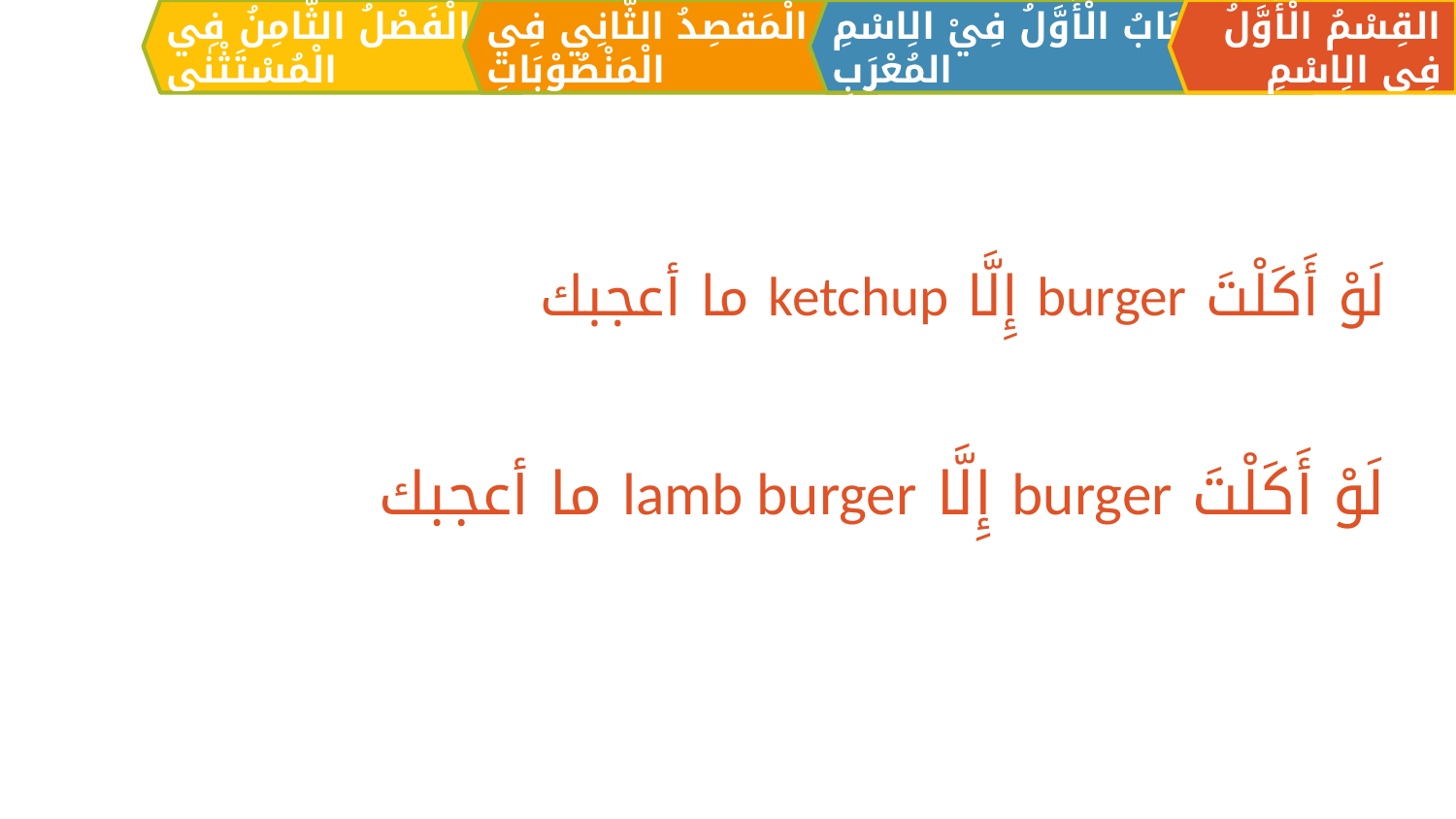

الْمَقصِدُ الثَّانِي فِي الْمَنْصُوْبَاتِ
القِسْمُ الْأَوَّلُ فِي الِاسْمِ
اَلبَابُ الْأَوَّلُ فِيْ الِاسْمِ المُعْرَبِ
الْفَصْلُ الثَّامِنُ فِي الْمُسْتَثْنٰی
لَوْ أَكَلْتَ burger إِلَّا ketchup ما أعجبك
لَوْ أَكَلْتَ burger إِلَّا lamb burger ما أعجبك